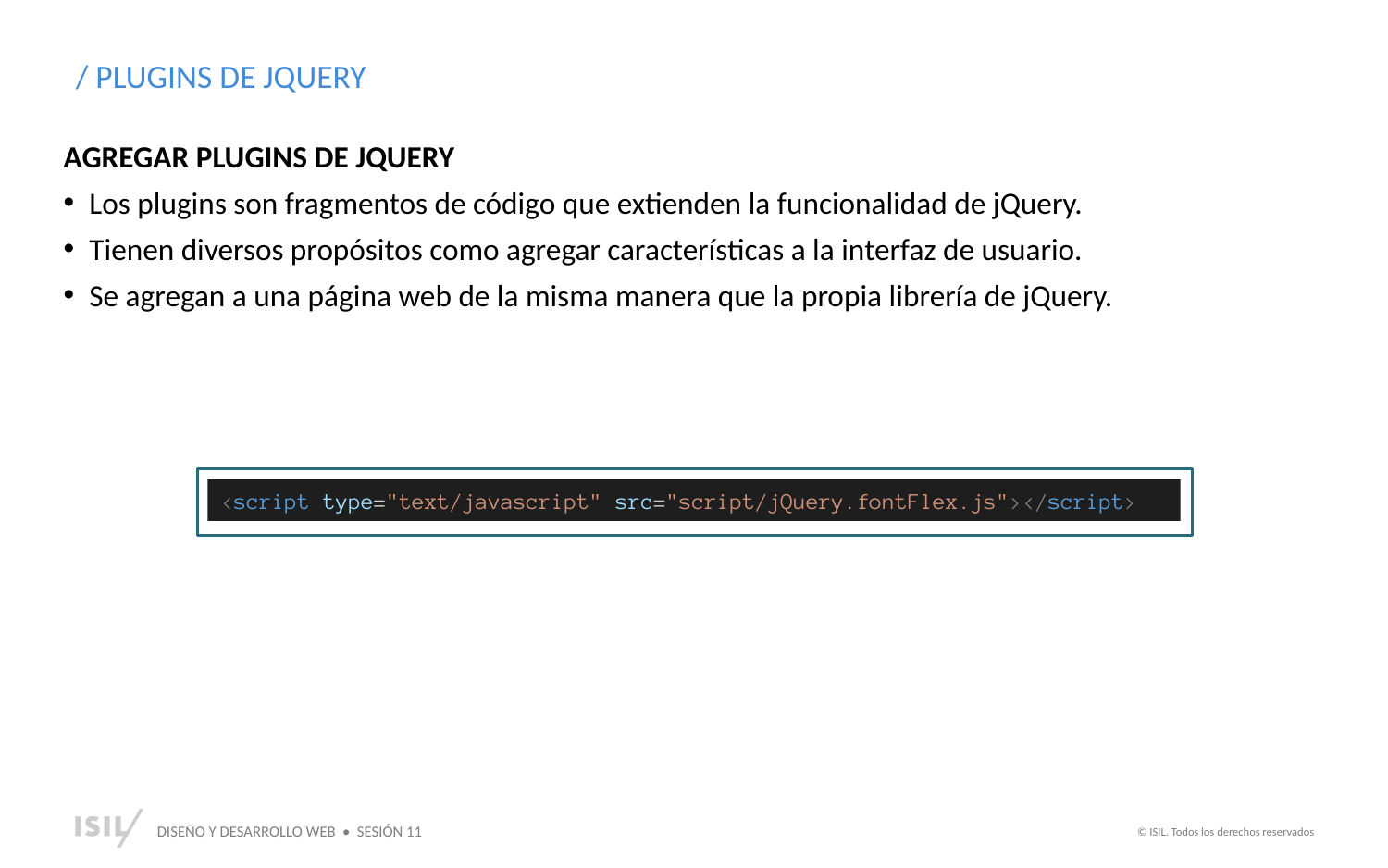

/ PLUGINS DE JQUERY
AGREGAR PLUGINS DE JQUERY

Los plugins son fragmentos de código que extienden la funcionalidad de jQuery.

Tienen diversos propósitos como agregar características a la interfaz de usuario.

Se agregan a una página web de la misma manera que la propia librería de jQuery.

<script type="text/javascript" src="script/jQuery.fontFlex.js"></script>